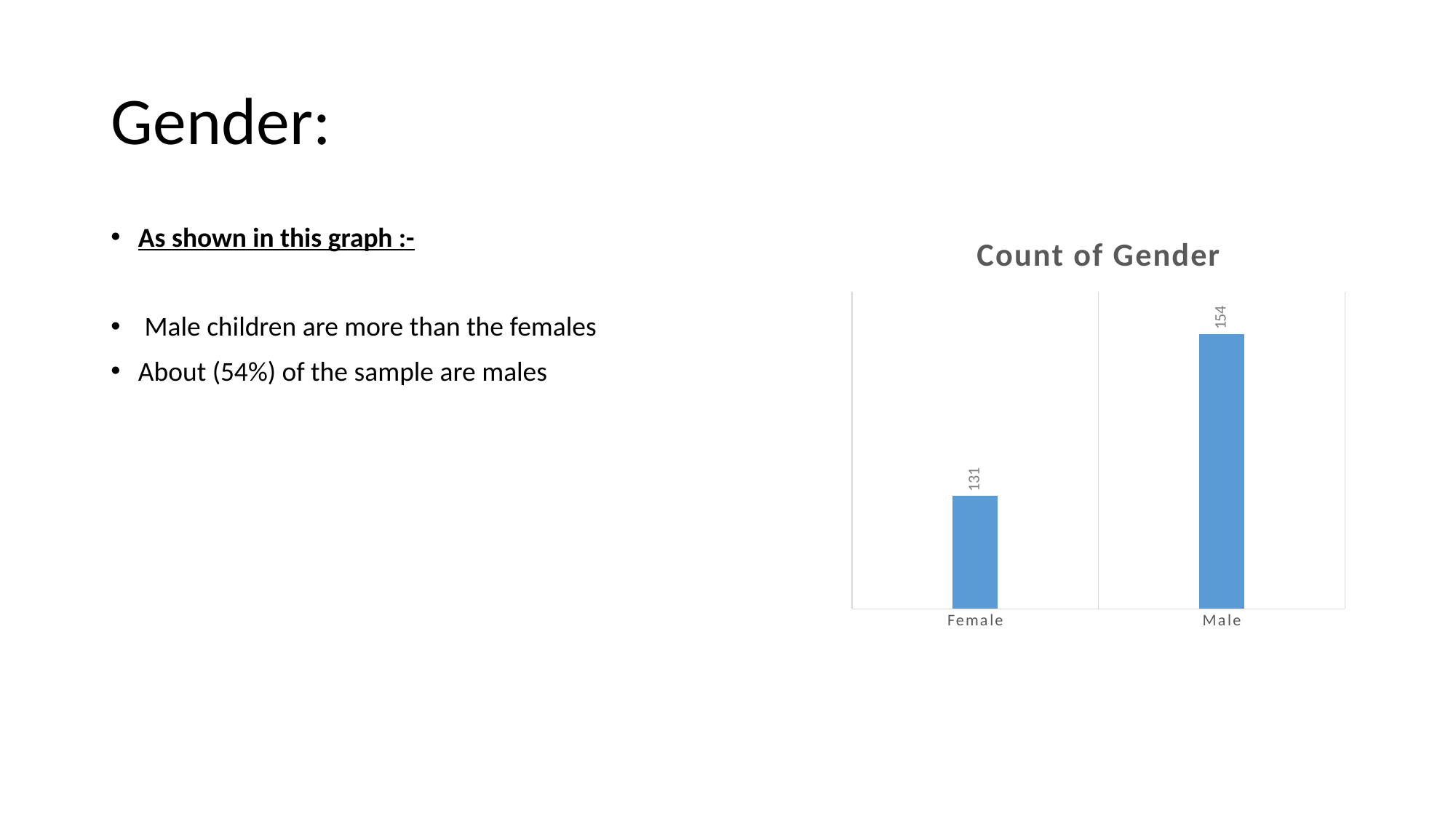

# Gender:
As shown in this graph :-

 Male children are more than the females
About (54%) of the sample are males

### Chart: Count of Gender

| Category | Total |
|---|---|
| Female | 131.0 |
| Male | 154.0 |